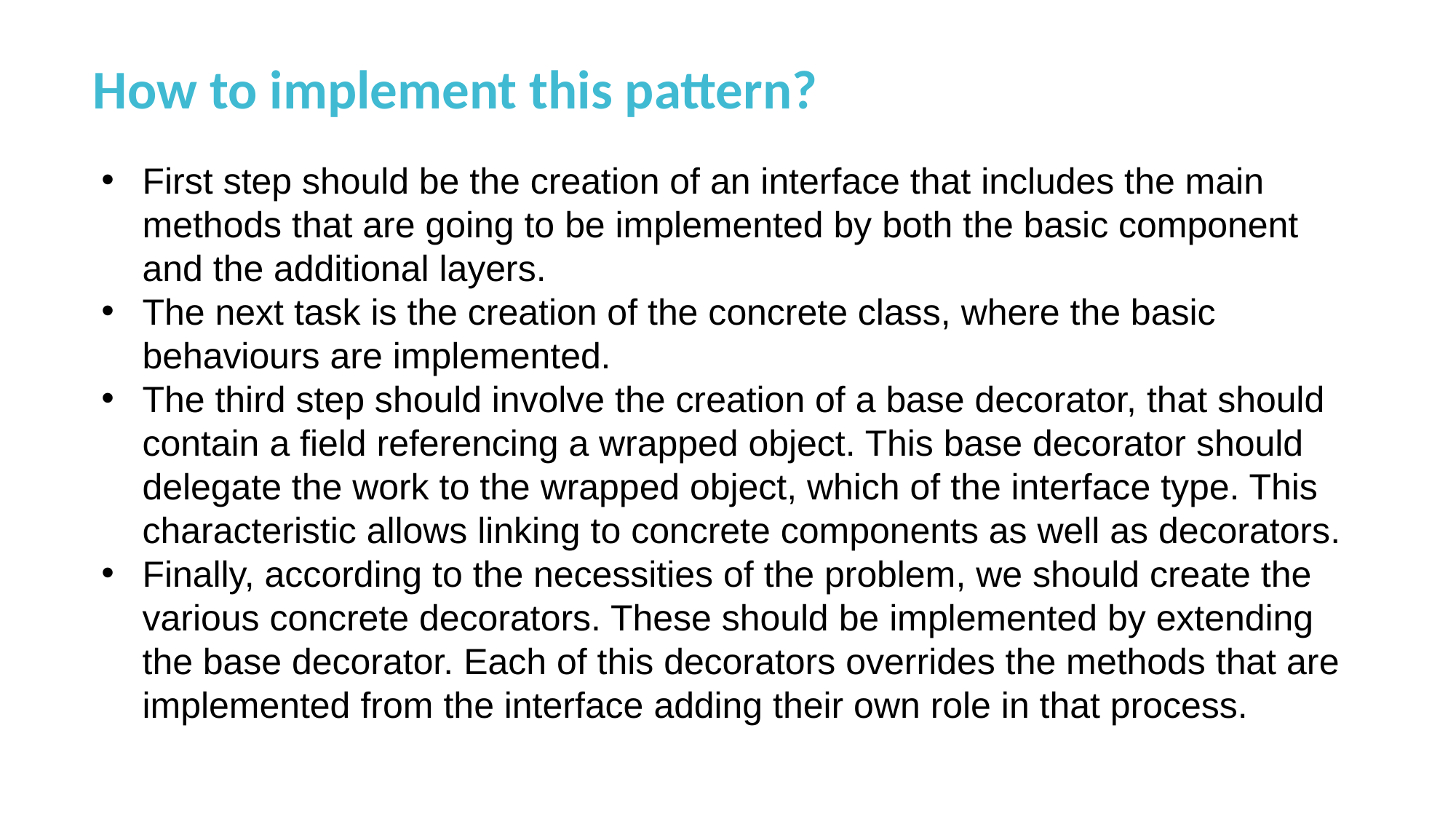

How to implement this pattern?
First step should be the creation of an interface that includes the main methods that are going to be implemented by both the basic component and the additional layers.
The next task is the creation of the concrete class, where the basic behaviours are implemented.
The third step should involve the creation of a base decorator, that should contain a field referencing a wrapped object. This base decorator should delegate the work to the wrapped object, which of the interface type. This characteristic allows linking to concrete components as well as decorators.
Finally, according to the necessities of the problem, we should create the various concrete decorators. These should be implemented by extending the base decorator. Each of this decorators overrides the methods that are implemented from the interface adding their own role in that process.